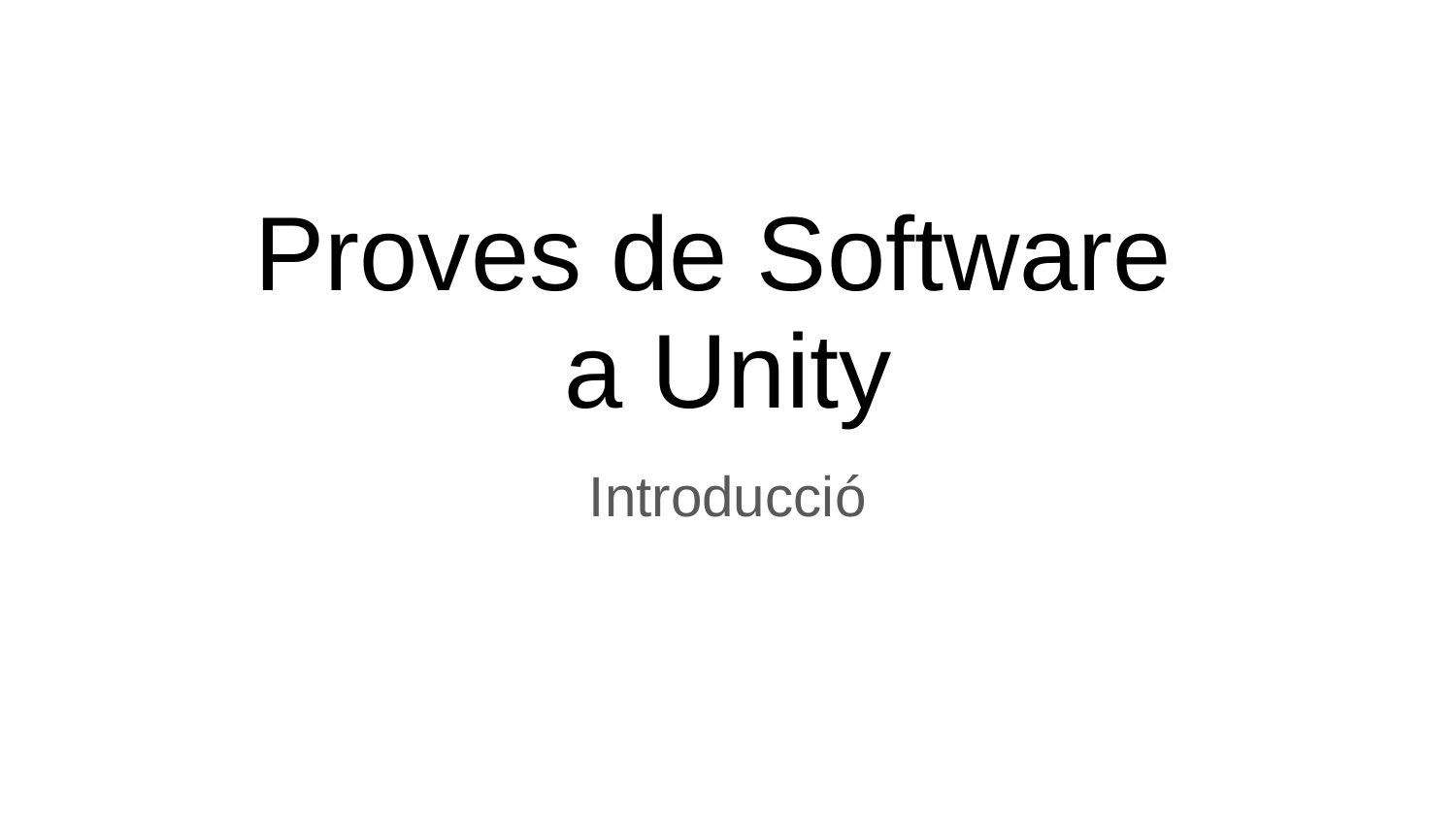

# Proves de Software
a Unity
Introducció